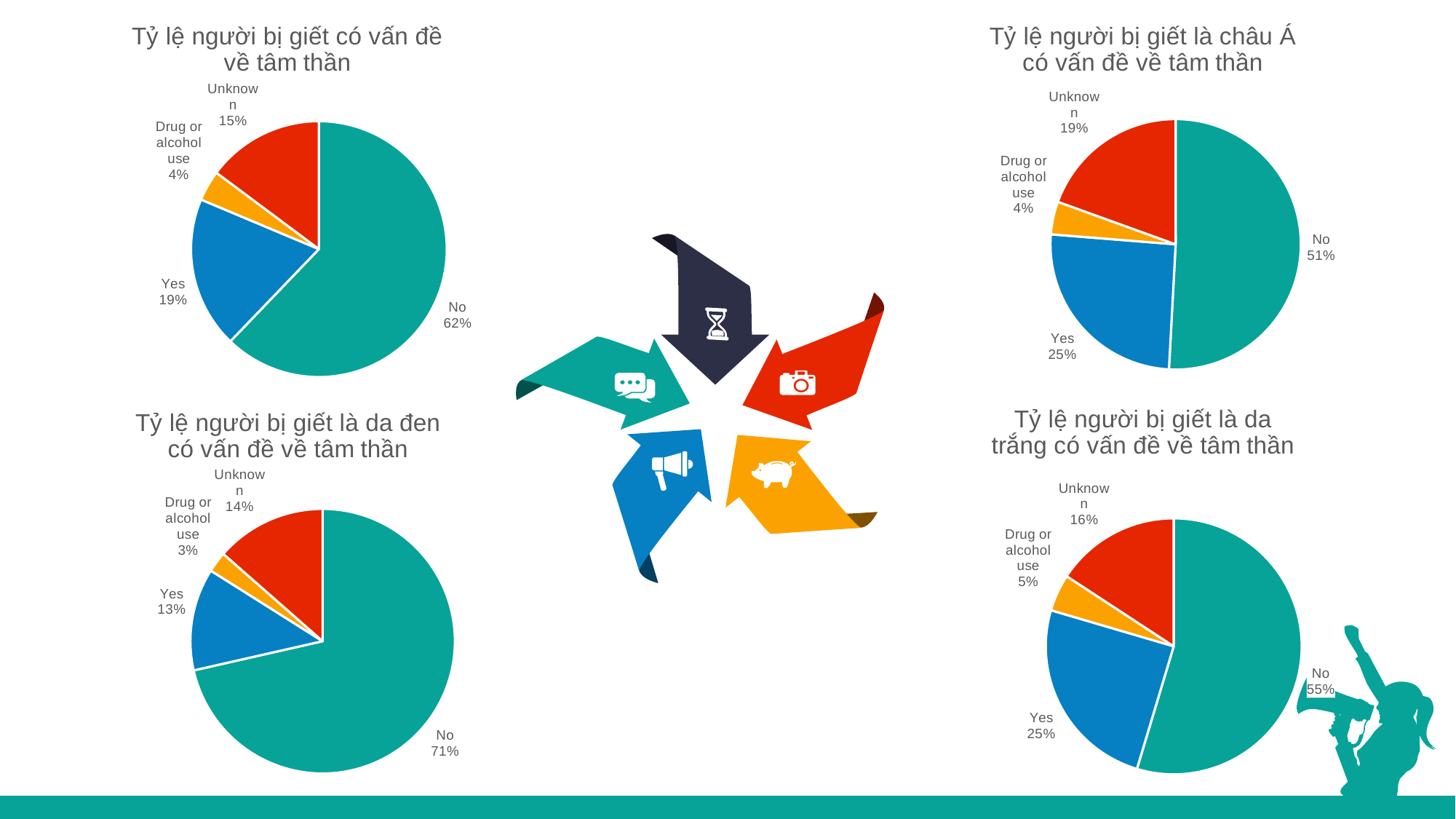

### Chart: Tỷ lệ người bị giết có vấn đề về tâm thần

| Category | Sales |
|---|---|
| No | 4765.0 |
| Yes | 1467.0 |
| Drug or alcohol use | 296.0 |
| Unknown | 1135.0 |

### Chart: Tỷ lệ người bị giết là châu Á có vấn đề về tâm thần

| Category | Column1 |
|---|---|
| No | 60.0 |
| Yes | 30.0 |
| Drug or alcohol use | 5.0 |
| Unknown | 23.0 |

### Chart: Tỷ lệ người bị giết là da trắng có vấn đề về tâm thần

| Category | Column1 |
|---|---|
| No | 1846.0 |
| Yes | 841.0 |
| Drug or alcohol use | 158.0 |
| Unknown | 533.0 |

### Chart: Tỷ lệ người bị giết là da đen có vấn đề về tâm thần

| Category | Column1 |
|---|---|
| No | 1389.0 |
| Yes | 243.0 |
| Drug or alcohol use | 49.0 |
| Unknown | 263.0 |